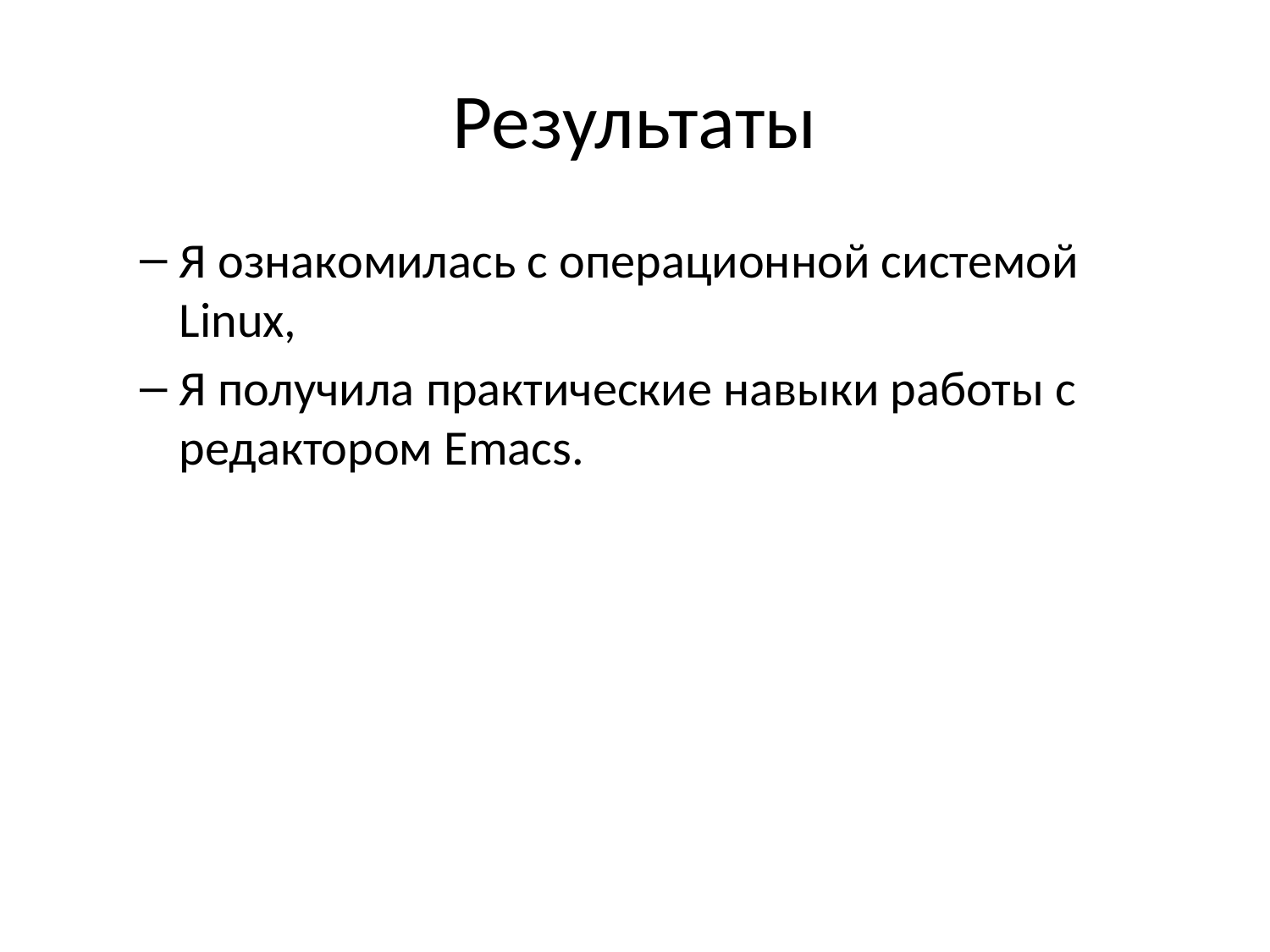

# Результаты
Я ознакомилась с операционной системой Linux,
Я получила практические навыки работы с редактором Emacs.